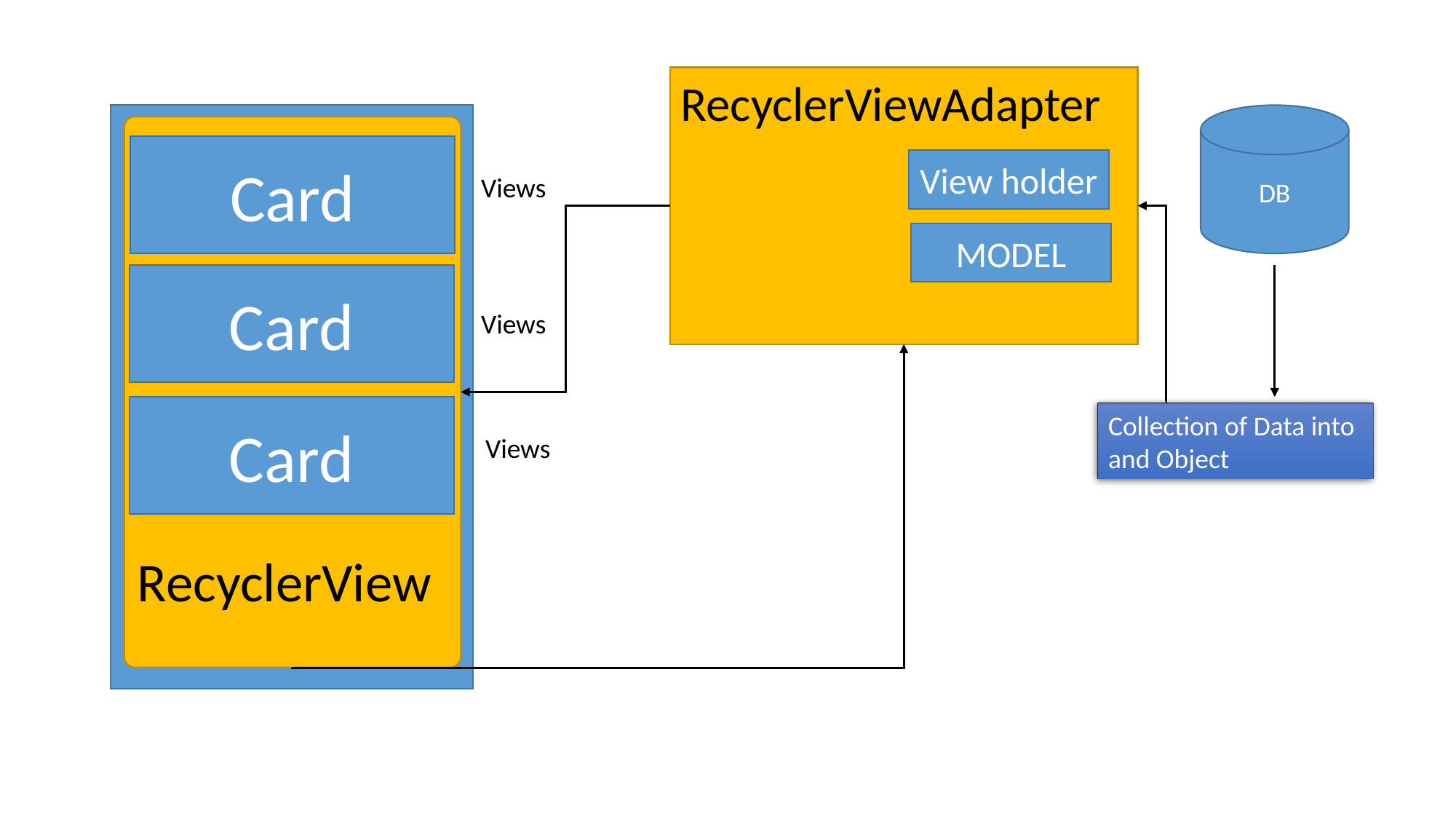

RecyclerViewAdapter

DB

Card
View holder
Views
MODEL
Card
Views
Card
Collection of Data into and Object
Views
RecyclerView